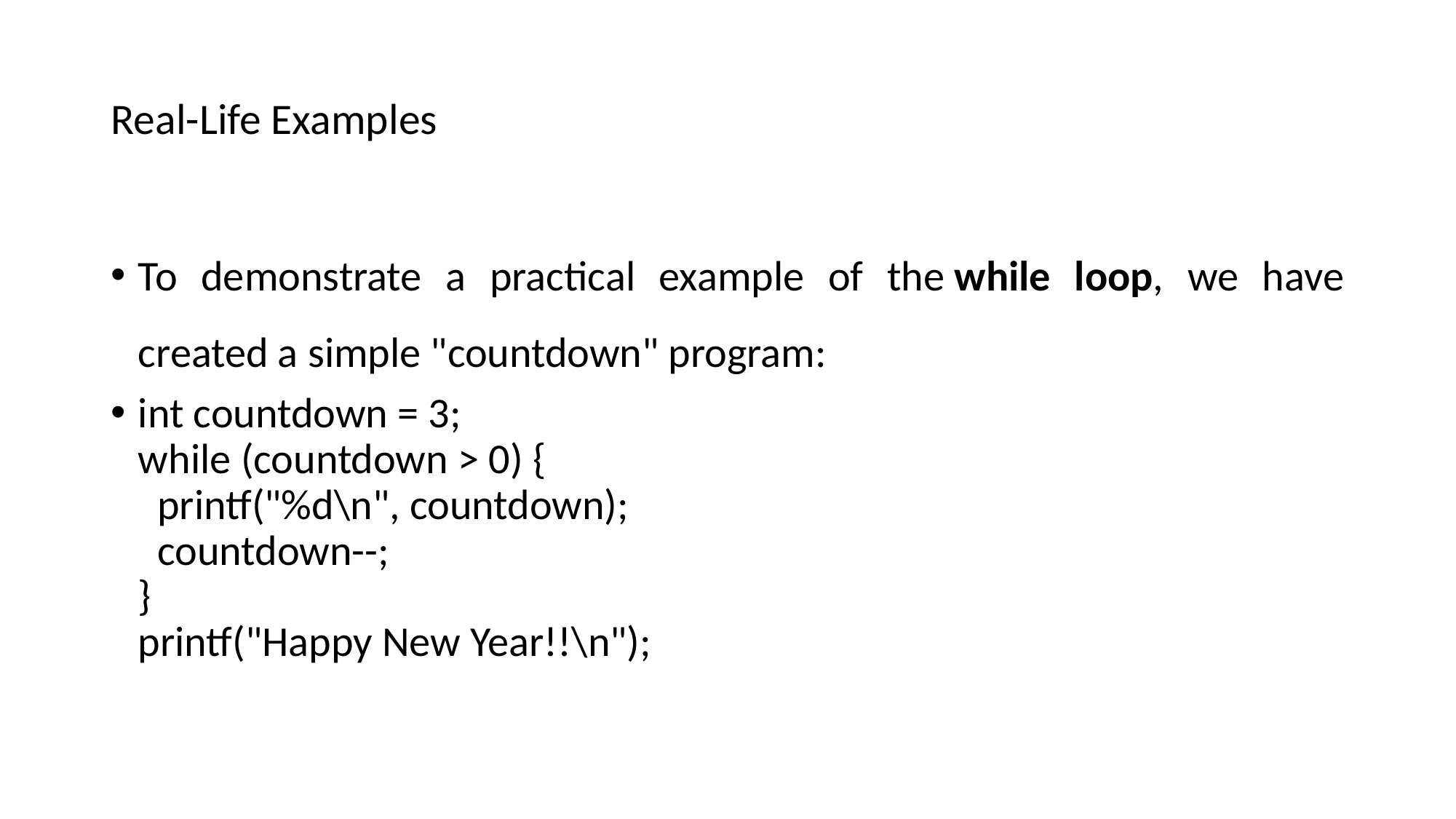

# Real-Life Examples
To demonstrate a practical example of the while loop, we have created a simple "countdown" program:
int countdown = 3;
while (countdown > 0) {
  printf("%d\n", countdown);
  countdown--;
}
printf("Happy New Year!!\n");